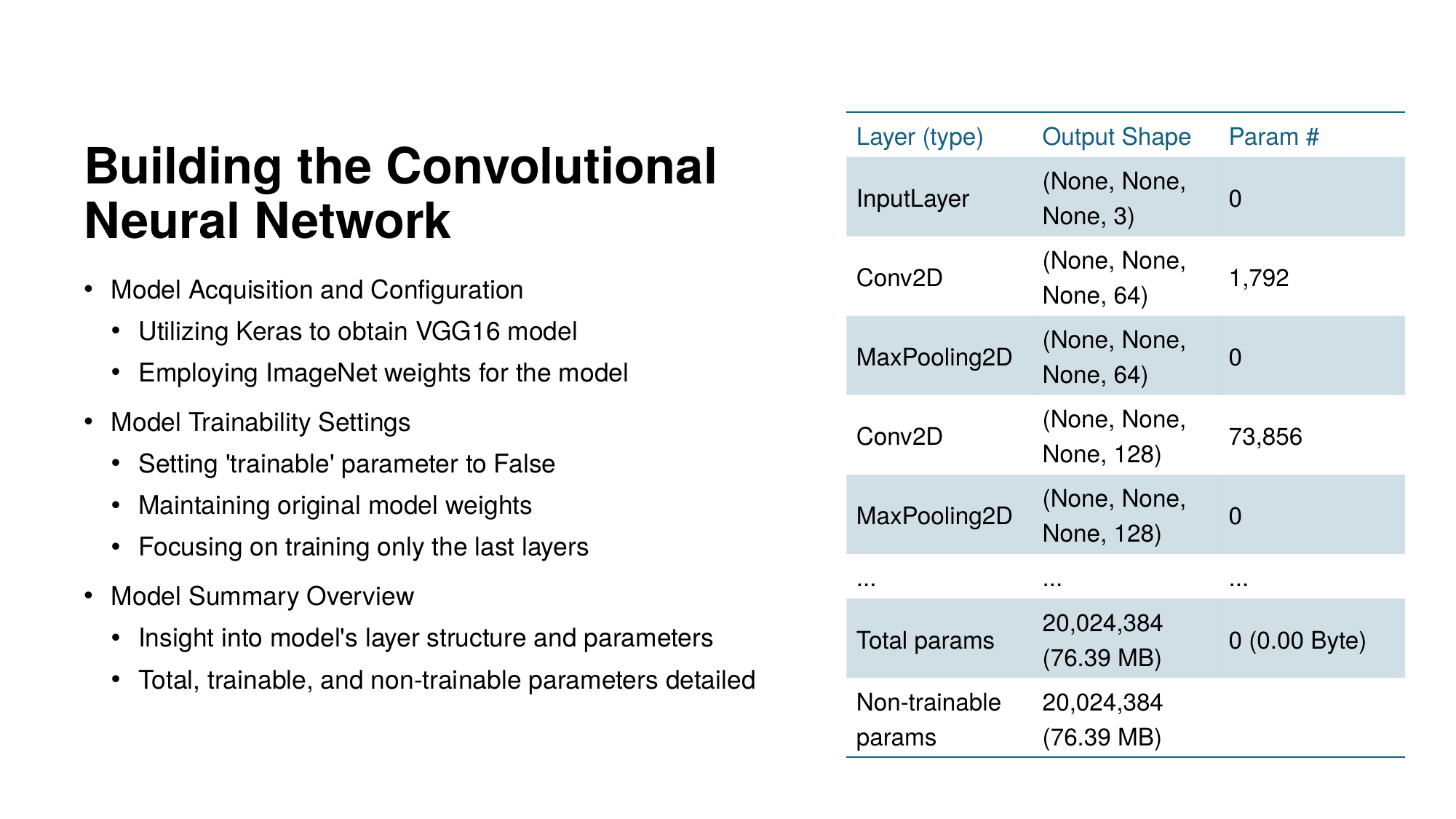

# Building the Convolutional Neural Network
| Layer (type) | Output Shape | Param # |
| --- | --- | --- |
| InputLayer | (None, None, None, 3) | 0 |
| Conv2D | (None, None, None, 64) | 1,792 |
| MaxPooling2D | (None, None, None, 64) | 0 |
| Conv2D | (None, None, None, 128) | 73,856 |
| MaxPooling2D | (None, None, None, 128) | 0 |
| ... | ... | ... |
| Total params | 20,024,384 (76.39 MB) | 0 (0.00 Byte) |
| Non-trainable params | 20,024,384 (76.39 MB) |  |
Model Acquisition and Configuration
Utilizing Keras to obtain VGG16 model
Employing ImageNet weights for the model
Model Trainability Settings
Setting 'trainable' parameter to False
Maintaining original model weights
Focusing on training only the last layers
Model Summary Overview
Insight into model's layer structure and parameters
Total, trainable, and non-trainable parameters detailed